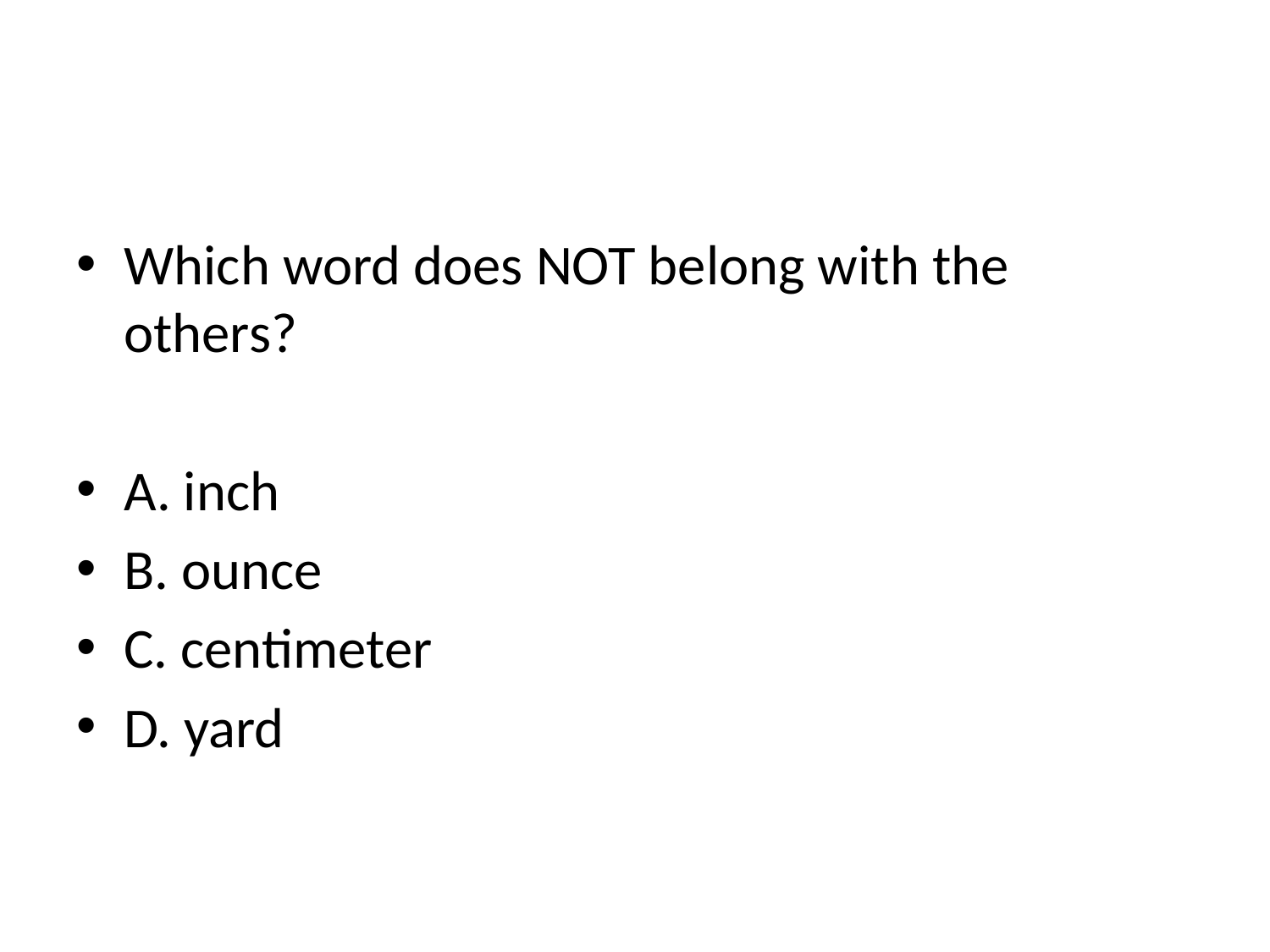

#
Which word does NOT belong with the others?

A. inch
B. ounce
C. centimeter
D. yard